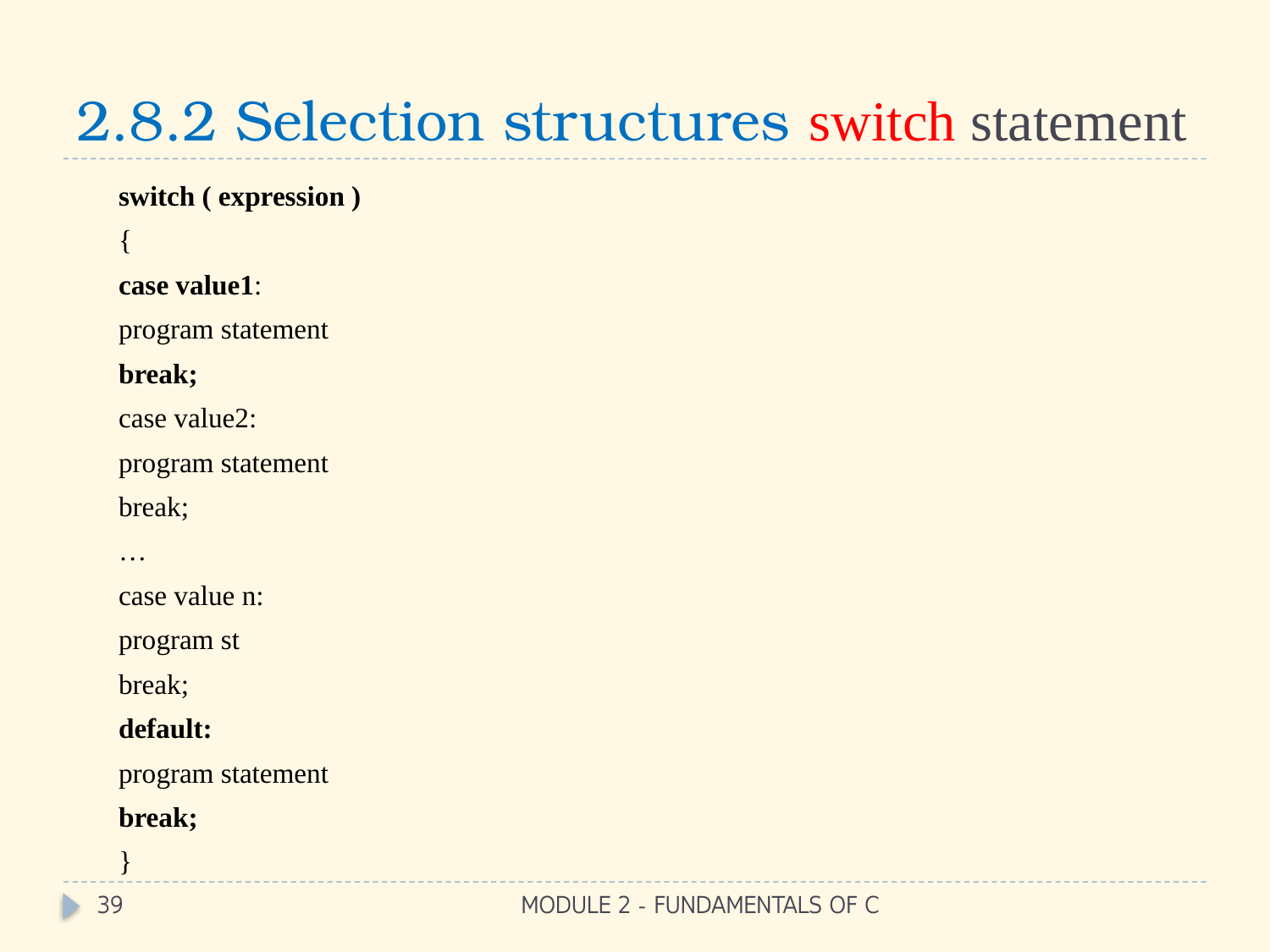

# 2.8.2 Selection structures switch statement
switch ( expression )
{
case value1:
program statement
break;
case value2:
program statement
break;
…
case value n:
program st
break;
default:
program statement
break;
}

39
MODULE 2 - FUNDAMENTALS OF C